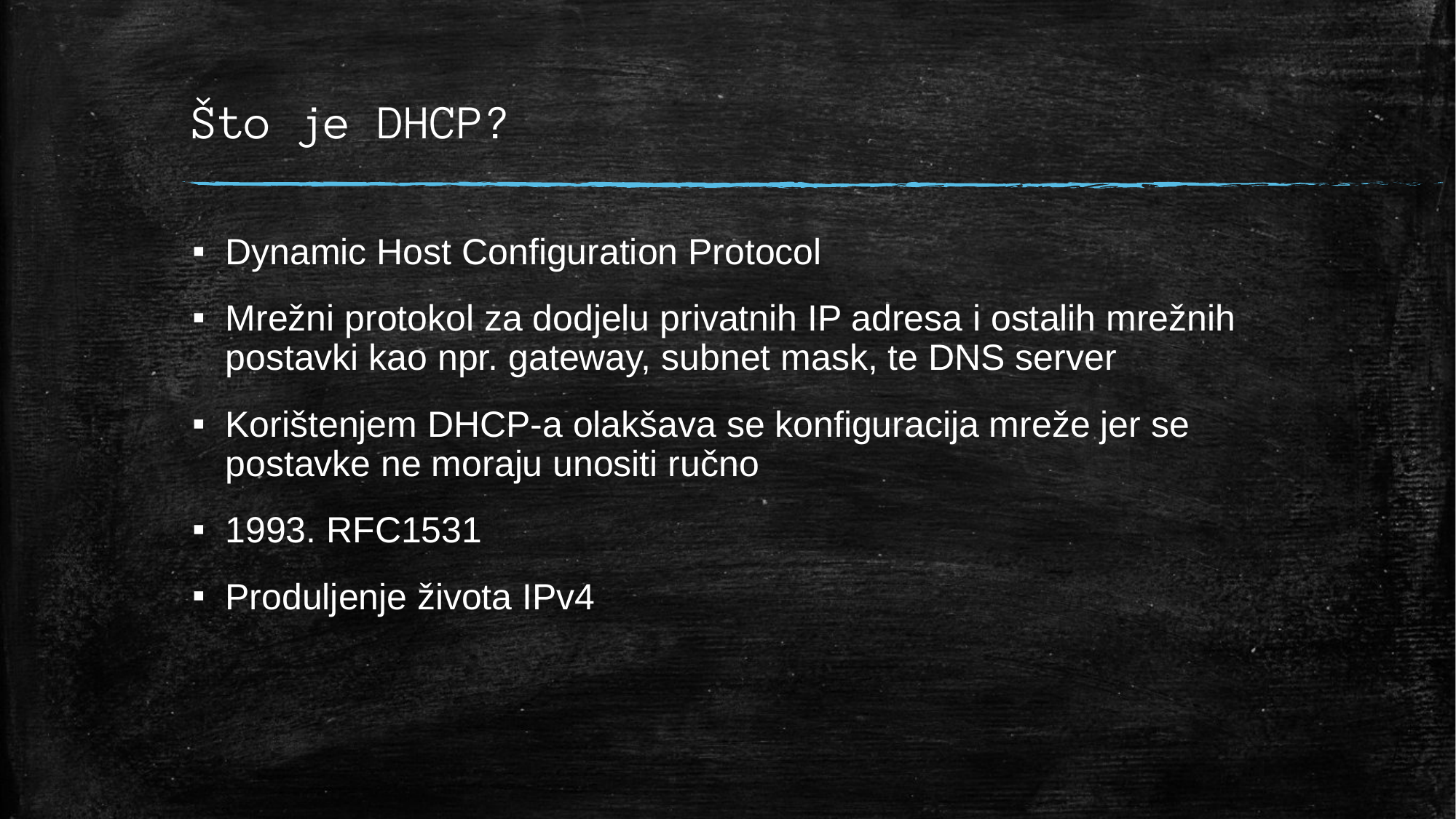

# Što je DHCP?
Dynamic Host Configuration Protocol
Mrežni protokol za dodjelu privatnih IP adresa i ostalih mrežnih postavki kao npr. gateway, subnet mask, te DNS server
Korištenjem DHCP-a olakšava se konfiguracija mreže jer se postavke ne moraju unositi ručno
1993. RFC1531
Produljenje života IPv4